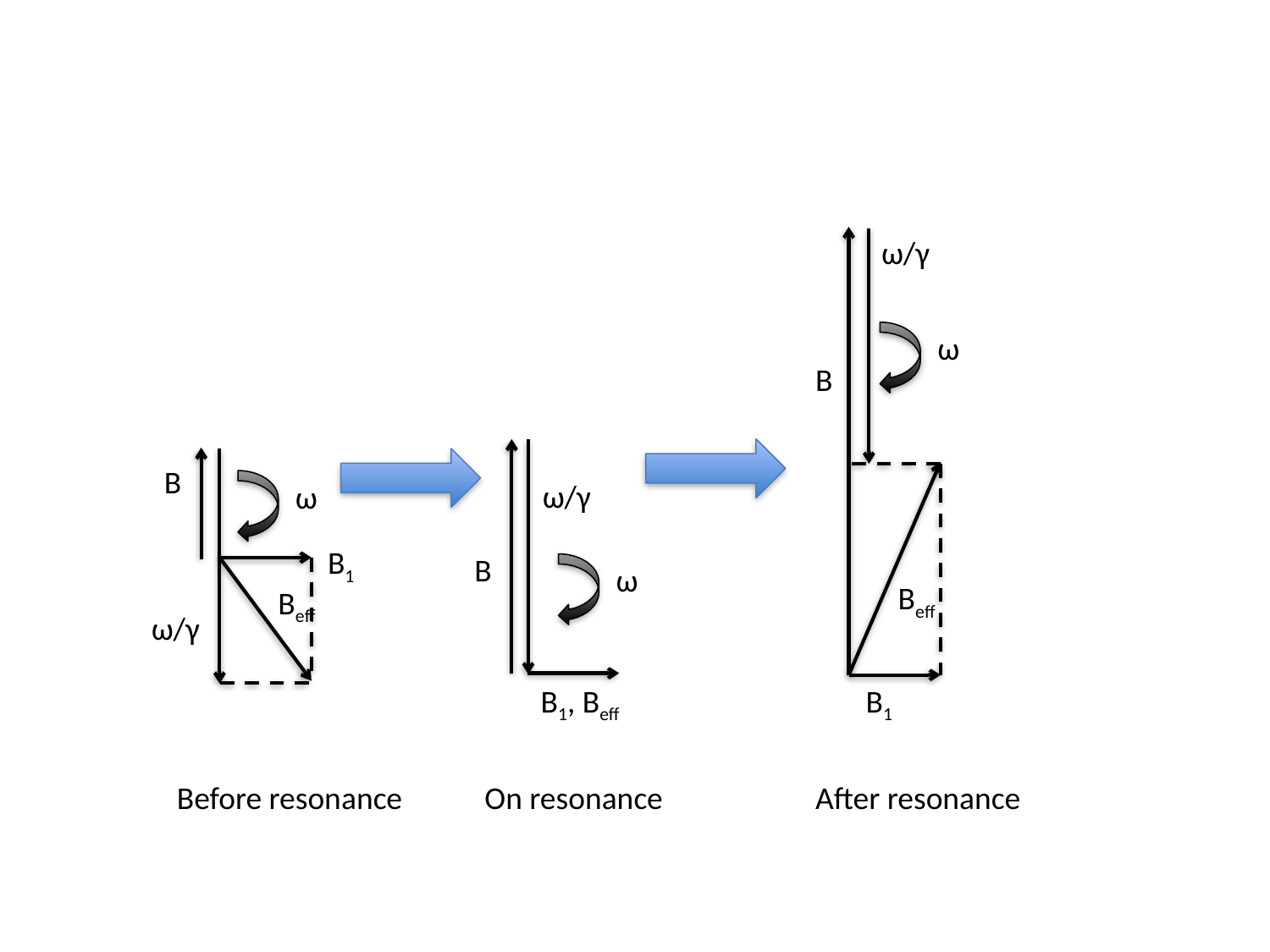

ω/γ

ω
B

B
ω/γ

ω
B1
B

ω
Beff
Beff
ω/γ
B1, Beff
B1
Before resonance

On resonance
After resonance